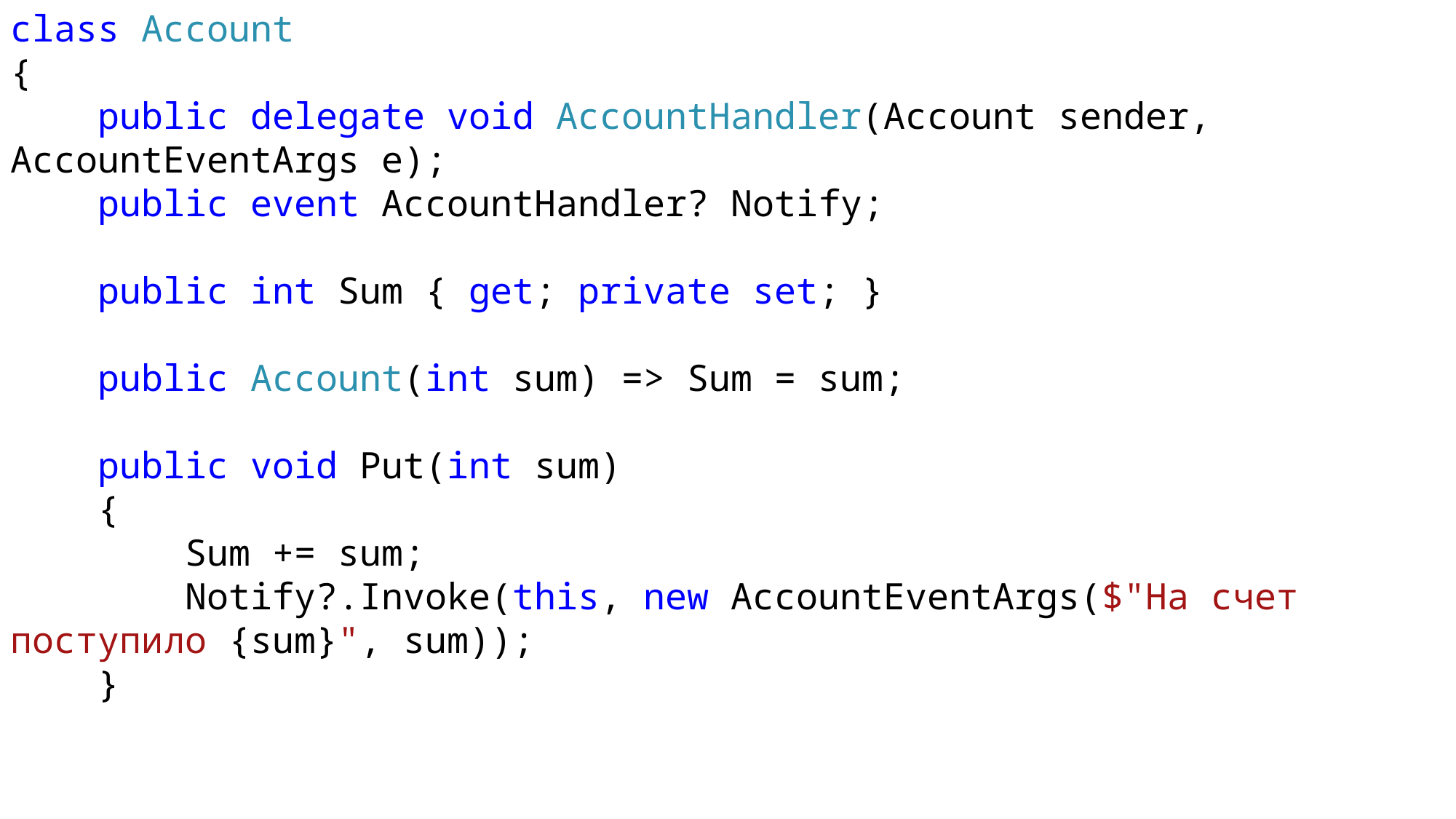

class Account
{
    public delegate void AccountHandler(Account sender, AccountEventArgs e);
    public event AccountHandler? Notify;

    public int Sum { get; private set; }

    public Account(int sum) => Sum = sum;

    public void Put(int sum)
    {
        Sum += sum;
        Notify?.Invoke(this, new AccountEventArgs($"На счет поступило {sum}", sum));
    }